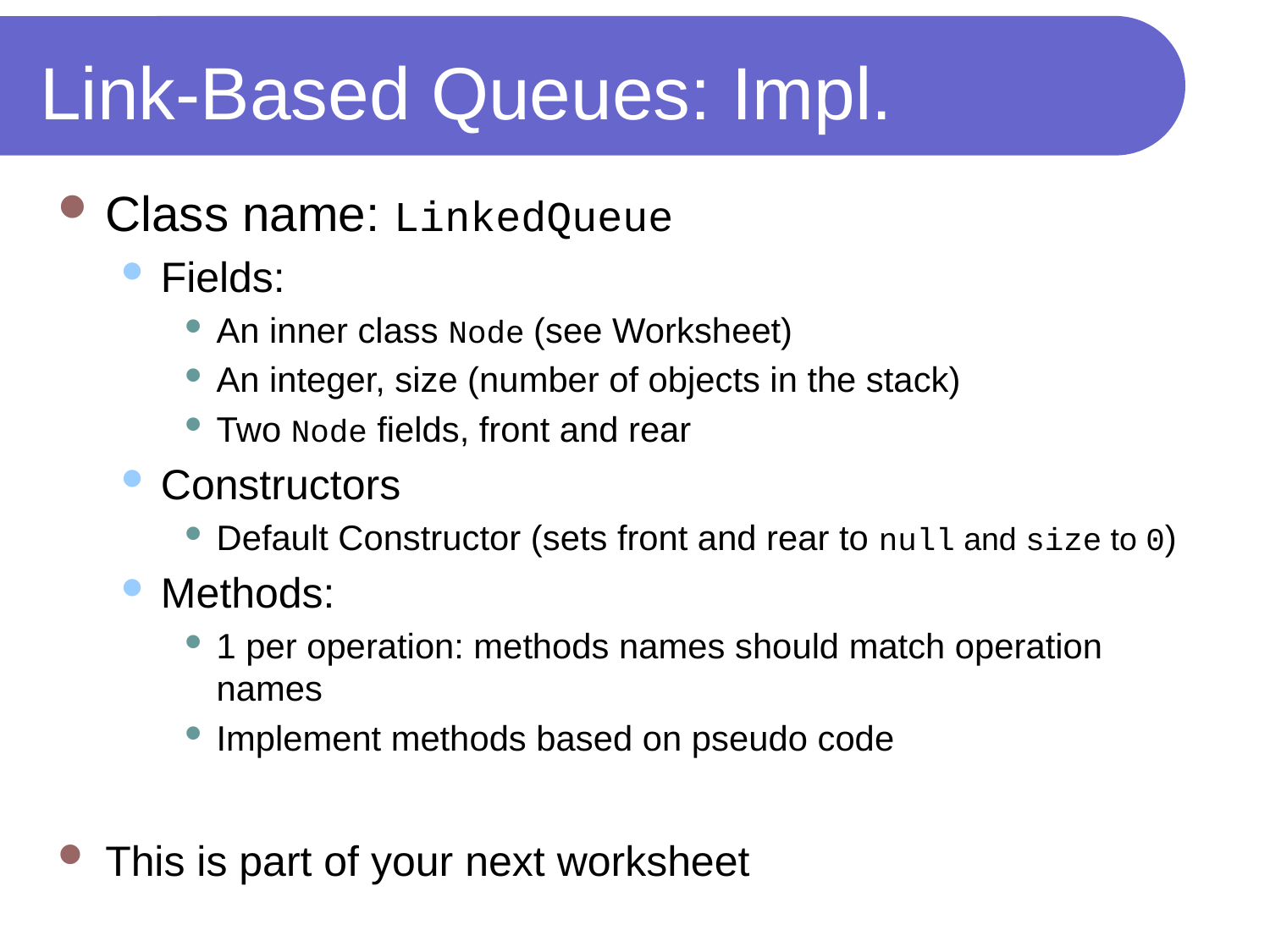

# Link-Based Queues: Impl.
Class name: LinkedQueue
Fields:
An inner class Node (see Worksheet)
An integer, size (number of objects in the stack)
Two Node fields, front and rear
Constructors
Default Constructor (sets front and rear to null and size to 0)
Methods:
1 per operation: methods names should match operation names
Implement methods based on pseudo code

This is part of your next worksheet